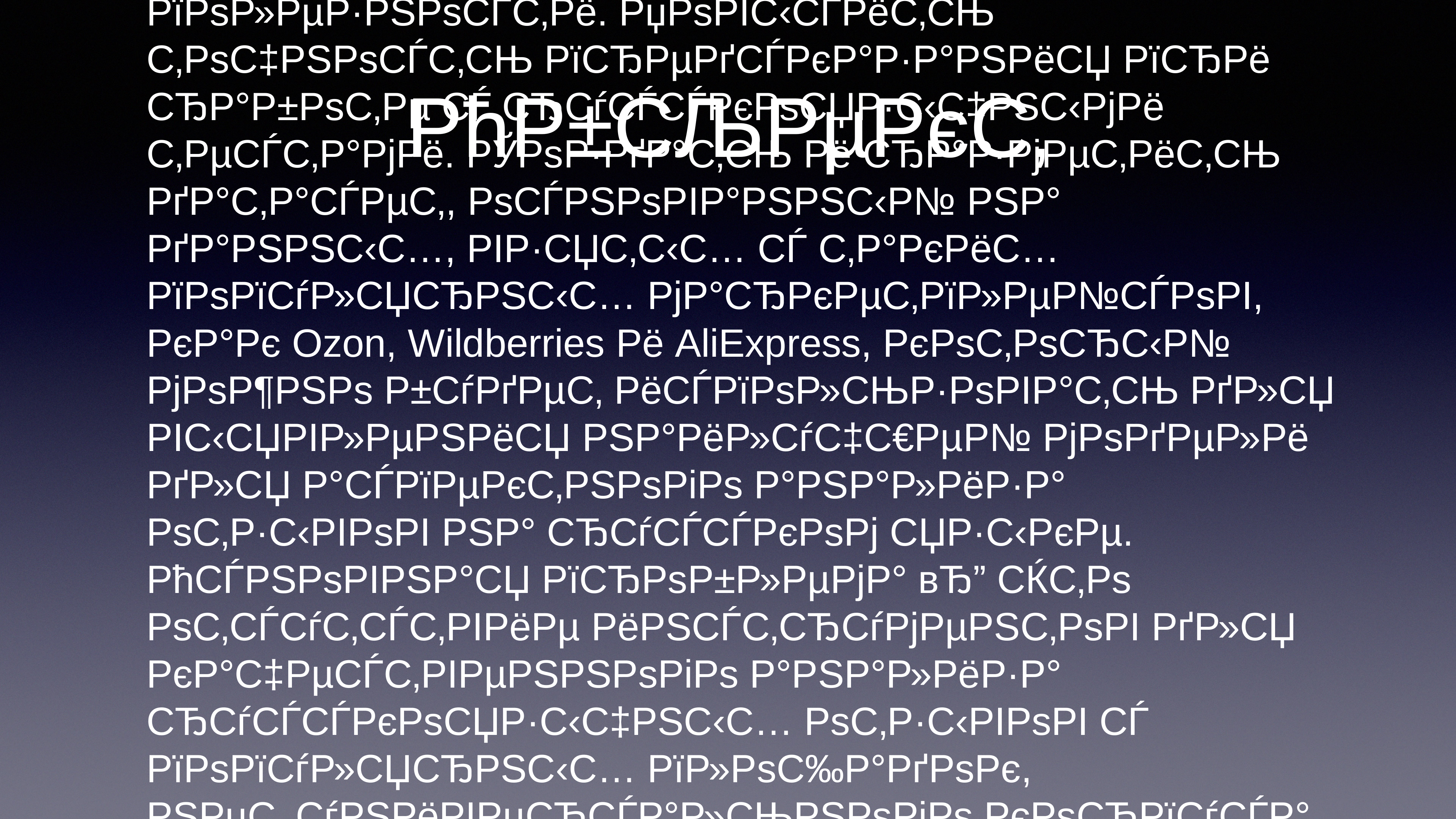

# РћР±СЉРµРєС‚
РћР±СЉРµРєС‚ РёСЃСЃР»РµРґРѕРІР°РЅРёСЏ:  РњРµС‚РѕРґС‹ РЅР° РѕСЃРЅРѕРІРµ РЅРµР№СЂРѕРЅРЅС‹С… СЃРµС‚РµР№ РґР»СЏ Р°РЅР°Р»РёР·Р° С‚РѕРЅР°Р»СЊРЅРѕСЃС‚Рё РєРѕСЂРїСѓСЃР° С‚РµРєСЃС‚РѕРІ. РџСЂРµРґРјРµС‚ РёСЃСЃР»РµРґРѕРІР°РЅРёСЏ:  РџСЂРёРјРµРЅРµРЅРёРµ С‚СЂР°РЅСЃС„РѕСЂРјРµСЂРѕРІ РґР»СЏ СЌС„С„РµРєС‚РёРІРЅРѕРіРѕ Р°РЅР°Р»РёР·Р° СЌРјРѕС†РёРѕРЅР°Р»СЊРЅРѕ РѕРєСЂР°СЃРєРё СЂСѓСЃСЃРєРѕСЏР·С‹С‡РЅС‹С… РѕС‚Р·С‹РІРѕРІ СЃ РѕР±СЉРµРєС‚РЅРѕ-РѕСЂРёРµРЅС‚РёСЂРѕРІР°РЅРЅС‹Рј Р°РЅР°Р»РёР·РѕРј С‚РѕРЅР°Р»СЊРЅРѕСЃС‚Рё С‚РµРєСЃС‚Р°. Р¦РµР»СЊ РёСЃСЃР»РµРґРѕРІР°РЅРёСЏ:  Р Р°Р·СЂР°Р±РѕС‚Р°С‚СЊ СЃРµСЂРІРёСЃ РґР»СЏ РїРѕРґСЂРѕР±РЅРѕРіРѕ Р°РЅР°Р»РёР·Р° РѕС‚Р·С‹РІРѕРІ РїРѕР»СЊР·РѕРІР°С‚РµР»РµР№ СЃ РёСЃРїРѕР»СЊР·РѕРІР°РЅРёРµРј С‚СЂР°РЅСЃС„РѕСЂРјРµСЂРѕРІ Рё РёС… СЂР°РЅР¶РёСЂРѕРІР°РЅРёРµ РїРѕ СЃС‚РµРїРµРЅРё РїРѕР»РµР·РЅРѕСЃС‚Рё. РџРѕРІС‹СЃРёС‚СЊ С‚РѕС‡РЅРѕСЃС‚СЊ РїСЂРµРґСЃРєР°Р·Р°РЅРёСЏ РїСЂРё СЂР°Р±РѕС‚Рµ СЃ СЂСѓСЃСЃРєРѕСЏР·С‹С‡РЅС‹РјРё С‚РµСЃС‚Р°РјРё. РЎРѕР·РґР°С‚СЊ Рё СЂР°Р·РјРµС‚РёС‚СЊ РґР°С‚Р°СЃРµС‚, РѕСЃРЅРѕРІР°РЅРЅС‹Р№ РЅР° РґР°РЅРЅС‹С…, РІР·СЏС‚С‹С… СЃ С‚Р°РєРёС… РїРѕРїСѓР»СЏСЂРЅС‹С… РјР°СЂРєРµС‚РїР»РµР№СЃРѕРІ, РєР°Рє Ozon, Wildberries Рё AliExpress, РєРѕС‚РѕСЂС‹Р№ РјРѕР¶РЅРѕ Р±СѓРґРµС‚ РёСЃРїРѕР»СЊР·РѕРІР°С‚СЊ РґР»СЏ РІС‹СЏРІР»РµРЅРёСЏ РЅР°РёР»СѓС‡С€РµР№ РјРѕРґРµР»Рё РґР»СЏ Р°СЃРїРµРєС‚РЅРѕРіРѕ Р°РЅР°Р»РёР·Р° РѕС‚Р·С‹РІРѕРІ РЅР° СЂСѓСЃСЃРєРѕРј СЏР·С‹РєРµ. РћСЃРЅРѕРІРЅР°СЏ РїСЂРѕР±Р»РµРјР° вЂ” СЌС‚Рѕ РѕС‚СЃСѓС‚СЃС‚РІРёРµ РёРЅСЃС‚СЂСѓРјРµРЅС‚РѕРІ РґР»СЏ РєР°С‡РµСЃС‚РІРµРЅРЅРѕРіРѕ Р°РЅР°Р»РёР·Р° СЂСѓСЃСЃРєРѕСЏР·С‹С‡РЅС‹С… РѕС‚Р·С‹РІРѕРІ СЃ РїРѕРїСѓР»СЏСЂРЅС‹С… РїР»РѕС‰Р°РґРѕРє, РЅРµС‚ СѓРЅРёРІРµСЂСЃР°Р»СЊРЅРѕРіРѕ РєРѕСЂРїСѓСЃР° С‚РµРєСЃС‚РѕРІ. Р’ РёСЃСЃР»РµРґРѕРІР°РЅРЅС‹С… СЃС‚Р°С‚СЊСЏС… Р±С‹Р»Рё РёСЃРїРѕР»СЊР·РѕРІР°РЅС‹ СЂР°Р·Р»РёС‡РЅС‹Рµ РїРѕРґС…РѕРґС‹ вЂ“ РјРѕРґРµР»Рё (С‚СЂР°РЅСЃС„РѕСЂРјРµСЂС‹, СЃРІРµСЂС‚РѕС‡РЅС‹Рµ РЅРµР№СЂРѕРЅРЅС‹Рµ СЃРµС‚Рё, СЂРµРєСѓСЂСЂРµРЅС‚РЅС‹Рµ РЅРµР№СЂРѕРЅРЅС‹Рµ СЃРµС‚Рё, РіРёР±СЂРёРґРЅС‹Рµ Рё С‚. Рґ.) Рё РјРµС‚РѕРґС‹ (РёСЃРїРѕР»СЊР·РѕРІР°РЅРёРµ С‚РѕРЅР°Р»СЊРЅС‹С… СЃР»РѕРІР°СЂРµР№ СЃ РїСЂРёРјРµРЅРµРЅРёРµРј РЅРµС‡РµС‚РєРѕР№ Р»РѕРіРёРєРё). Р’ Р·Р°РІРёСЃРёРјРѕСЃС‚Рё РѕС‚ РґР°С‚Р°СЃРµС‚Р° СЂРµР·СѓР»СЊС‚Р°С‚С‹ Р°РЅР°Р»РёР·Р° РјРѕРіСѓС‚ Р±С‹С‚СЊ СЂР°Р·РЅС‹РјРё, РЅРѕ РёС… С‚РѕС‡РЅРѕСЃС‚СЊ РІ СЃСЂРµРґРЅРµРј СЃРѕСЃС‚Р°РІР»СЏРµС‚ <70%, С‚Р°РєРёРј РѕР±СЂР°Р·РѕРј РЅРµРѕР±С…РѕРґРёРјРѕ СЃРѕР·РґР°С‚СЊ РµРґРёРЅС‹Р№ СЃР»РѕРІР°СЂСЊ РѕС‚Р·С‹РІРѕРІ Рё РїРѕРґРѕР±СЂР°С‚СЊ РїРѕРґС…РѕРґСЏС‰СѓСЋ РјРѕРґРµР»СЊ РґР»СЏ РґРѕСЃС‚РёР¶РµРЅРёСЏ С‚РѕС‡РЅРѕСЃС‚Рё РІС‹С€Рµ 70%.